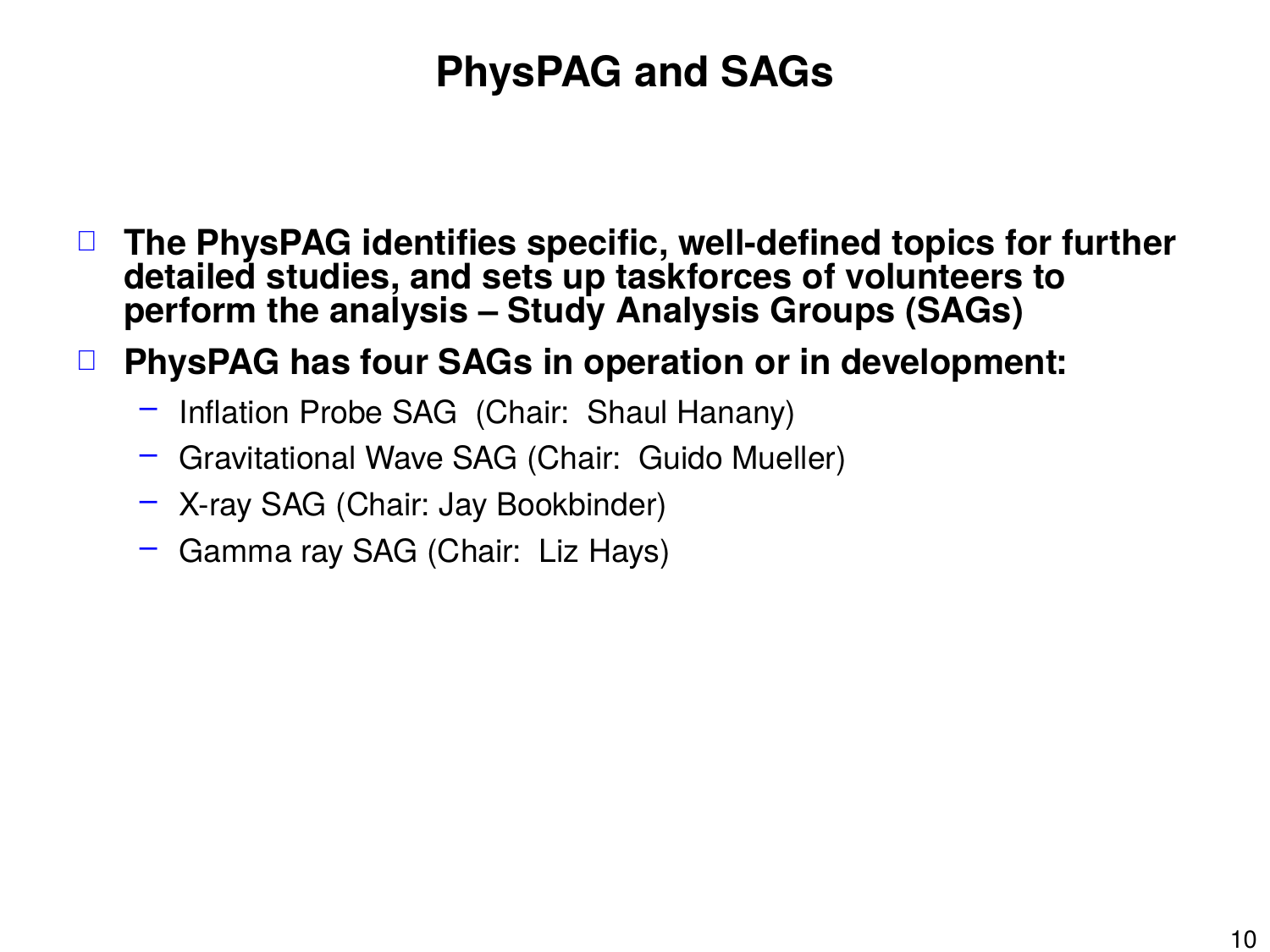

# PhysPAG and SAGs
The PhysPAG identifies specific, well-defined topics for further detailed studies, and sets up taskforces of volunteers to perform the analysis – Study Analysis Groups (SAGs)
PhysPAG has four SAGs in operation or in development:
Inflation Probe SAG  (Chair:  Shaul Hanany)
Gravitational Wave SAG (Chair:  Guido Mueller)
X-ray SAG (Chair: Jay Bookbinder)
Gamma ray SAG (Chair:  Liz Hays)

10